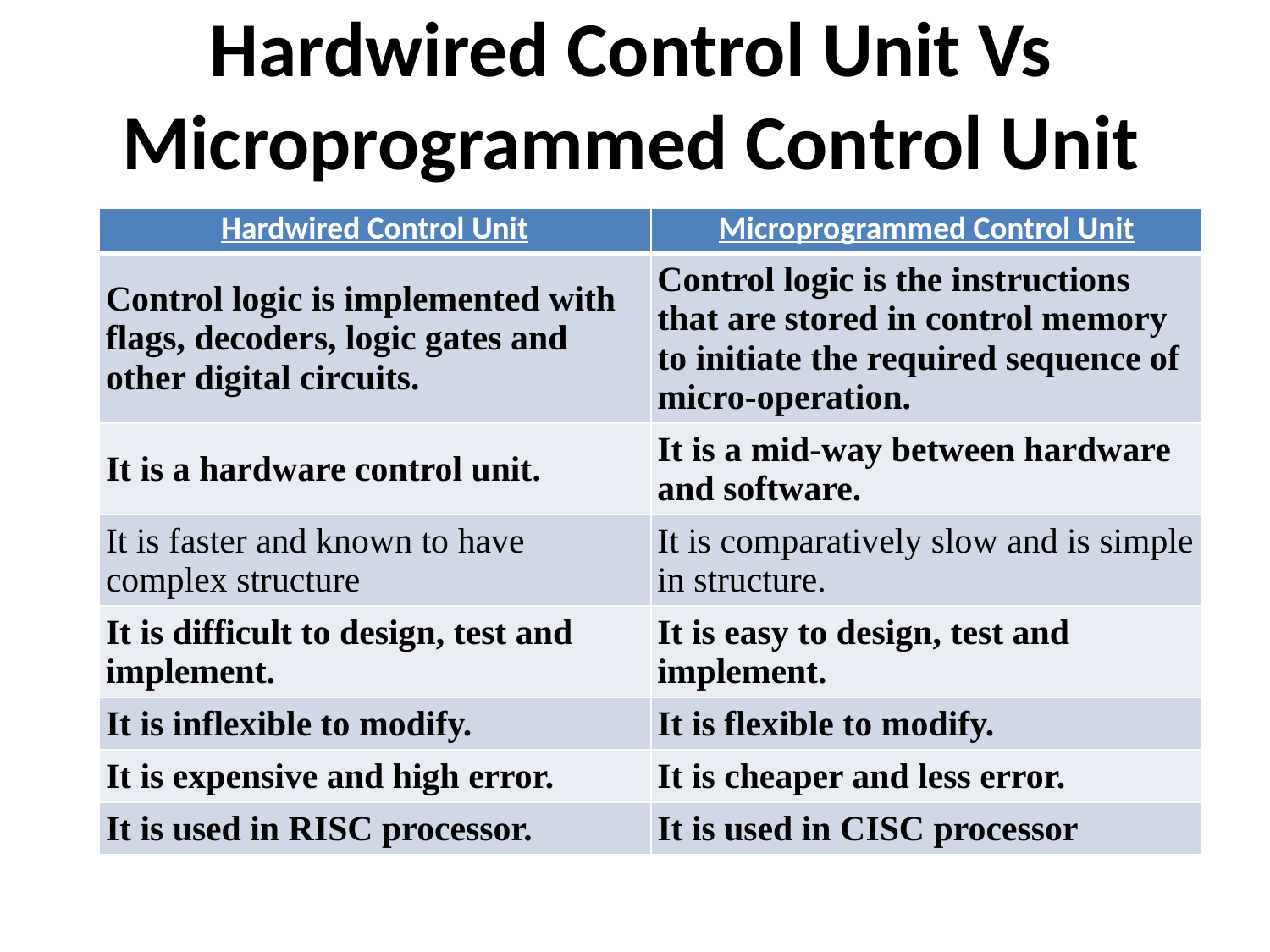

# Hardwired Control Unit Vs Microprogrammed Control Unit
| Hardwired Control Unit | Microprogrammed Control Unit |
| --- | --- |
| Control logic is implemented with flags, decoders, logic gates and other digital circuits. | Control logic is the instructions that are stored in control memory to initiate the required sequence of micro-operation. |
| It is a hardware control unit. | It is a mid-way between hardware and software. |
| It is faster and known to have complex structure | It is comparatively slow and is simple in structure. |
| It is difficult to design, test and implement. | It is easy to design, test and implement. |
| It is inflexible to modify. | It is flexible to modify. |
| It is expensive and high error. | It is cheaper and less error. |
| It is used in RISC processor. | It is used in CISC processor |